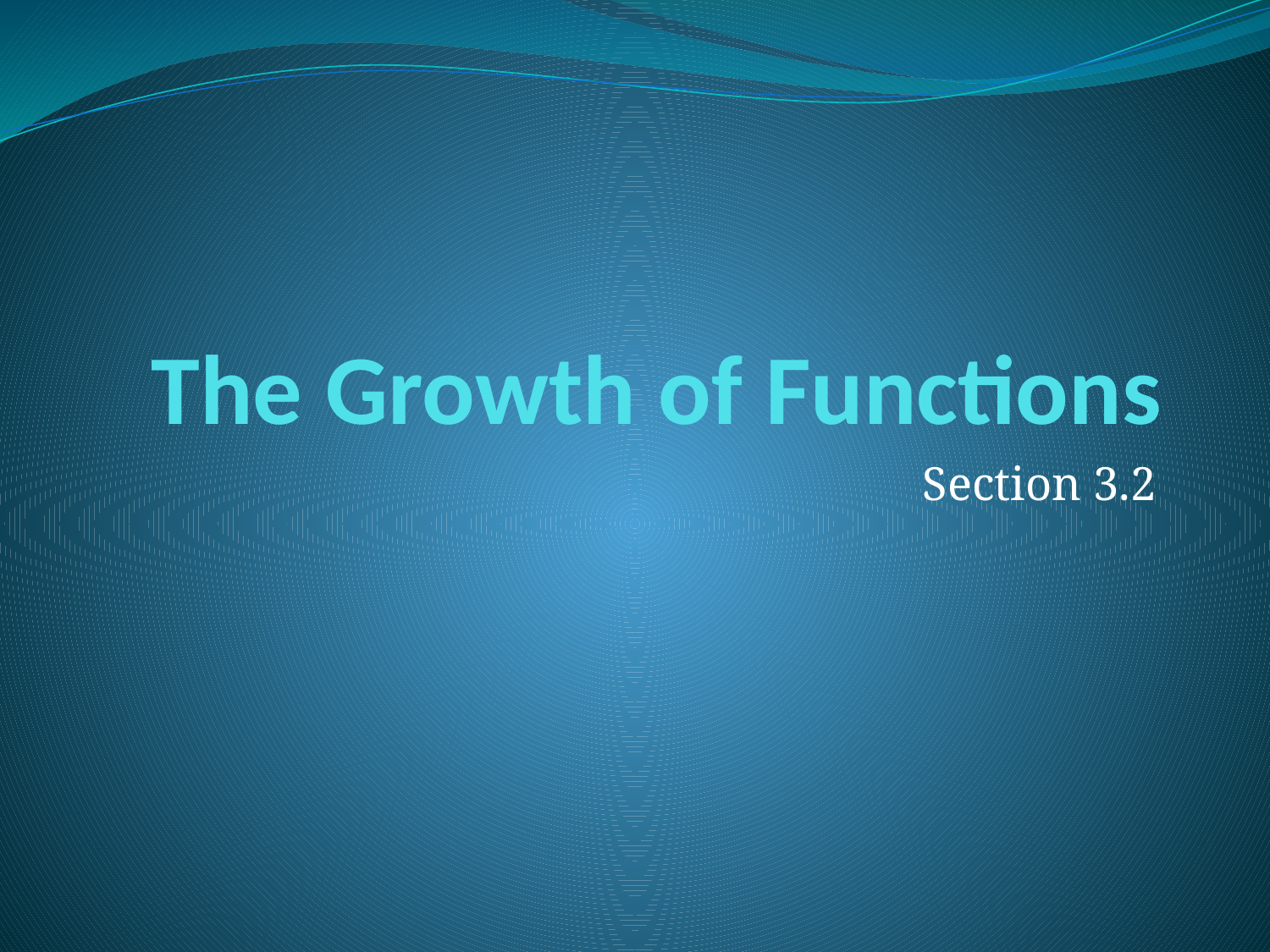

# The Growth of Functions
Section 3.2